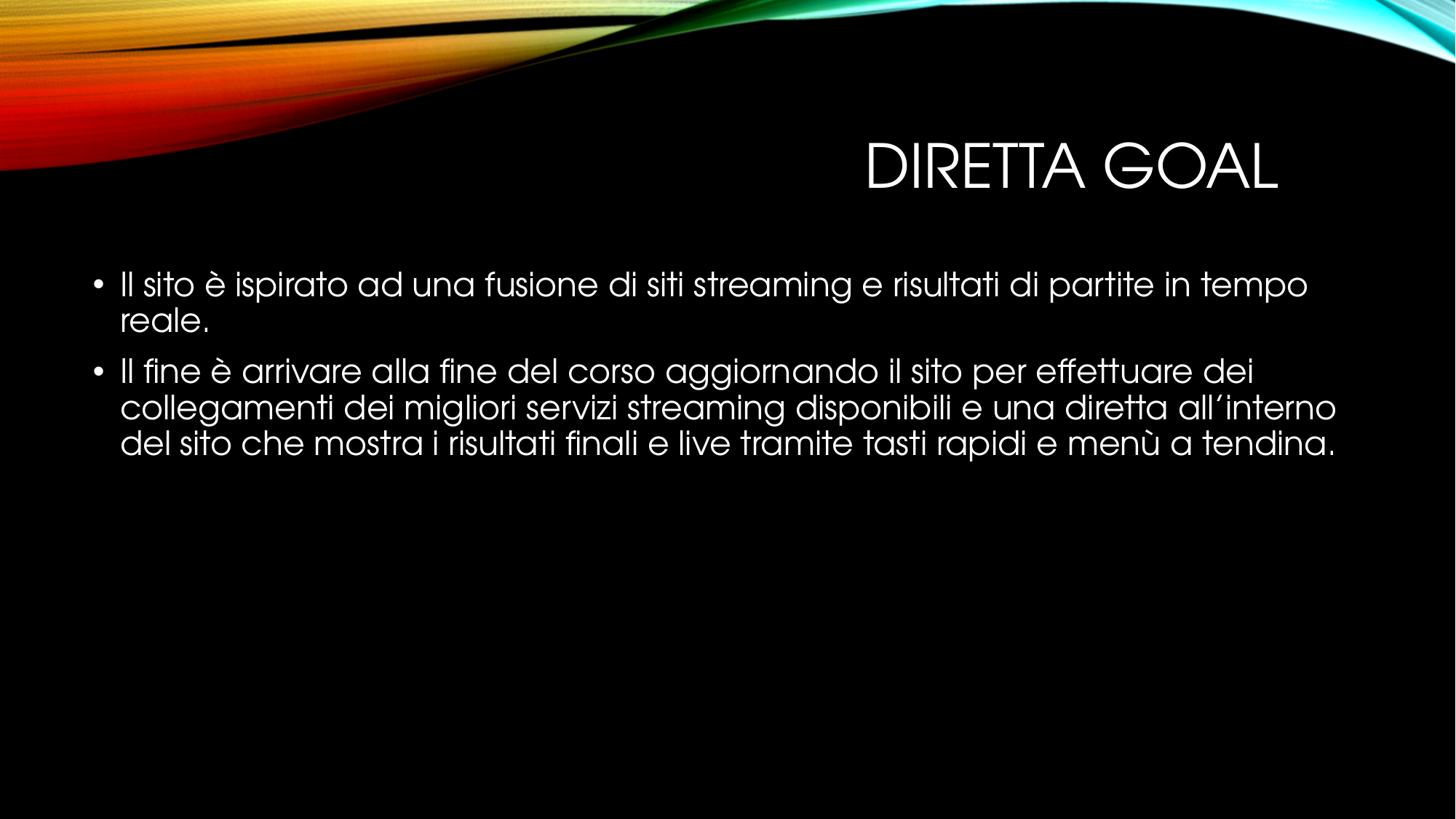

# Diretta goal
Il sito è ispirato ad una fusione di siti streaming e risultati di partite in tempo reale.
Il fine è arrivare alla fine del corso aggiornando il sito per effettuare dei collegamenti dei migliori servizi streaming disponibili e una diretta all’interno del sito che mostra i risultati finali e live tramite tasti rapidi e menù a tendina.